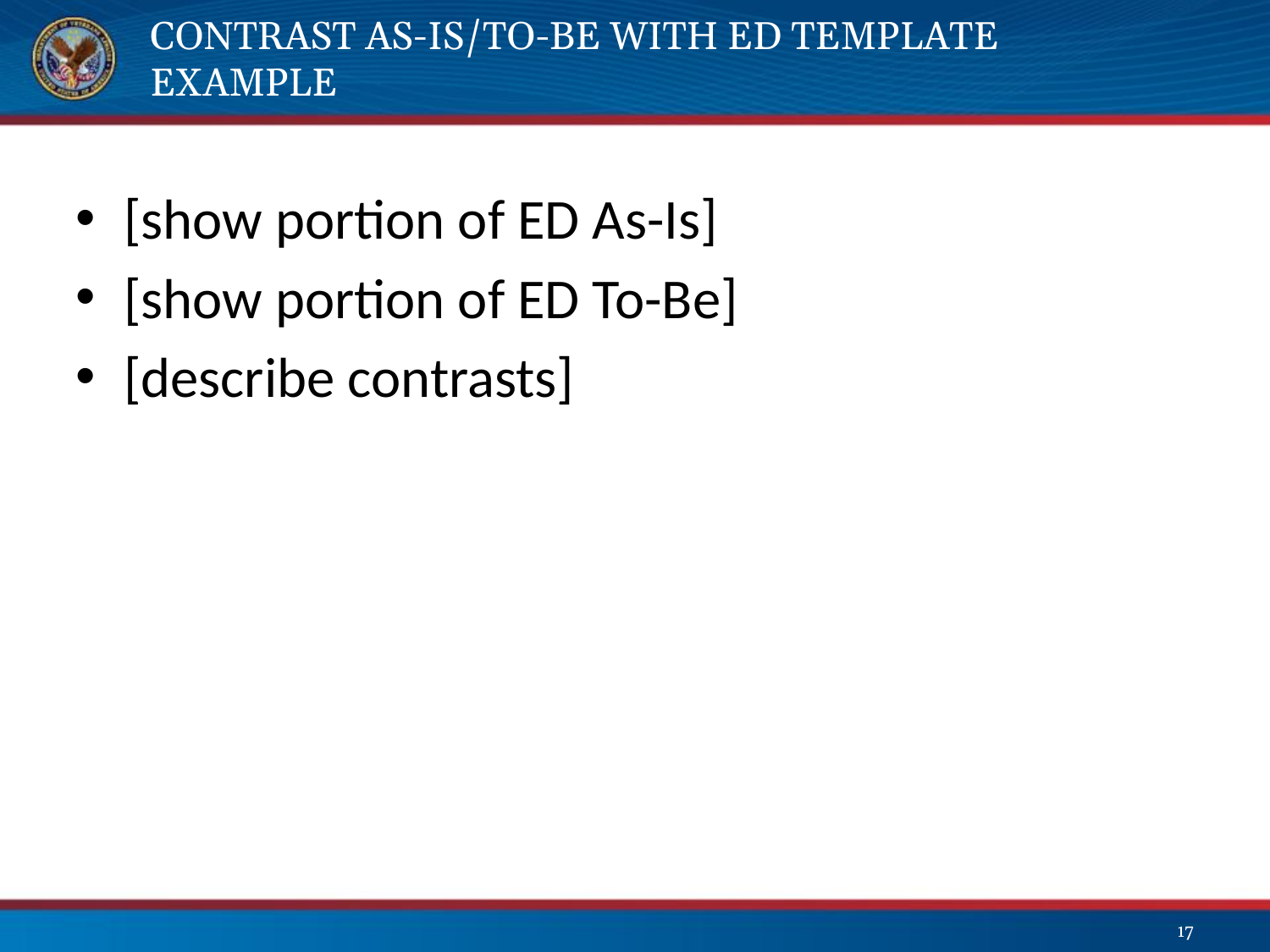

# Contrast As-Is/To-Be with ED Template Example
[show portion of ED As-Is]
[show portion of ED To-Be]
[describe contrasts]
17